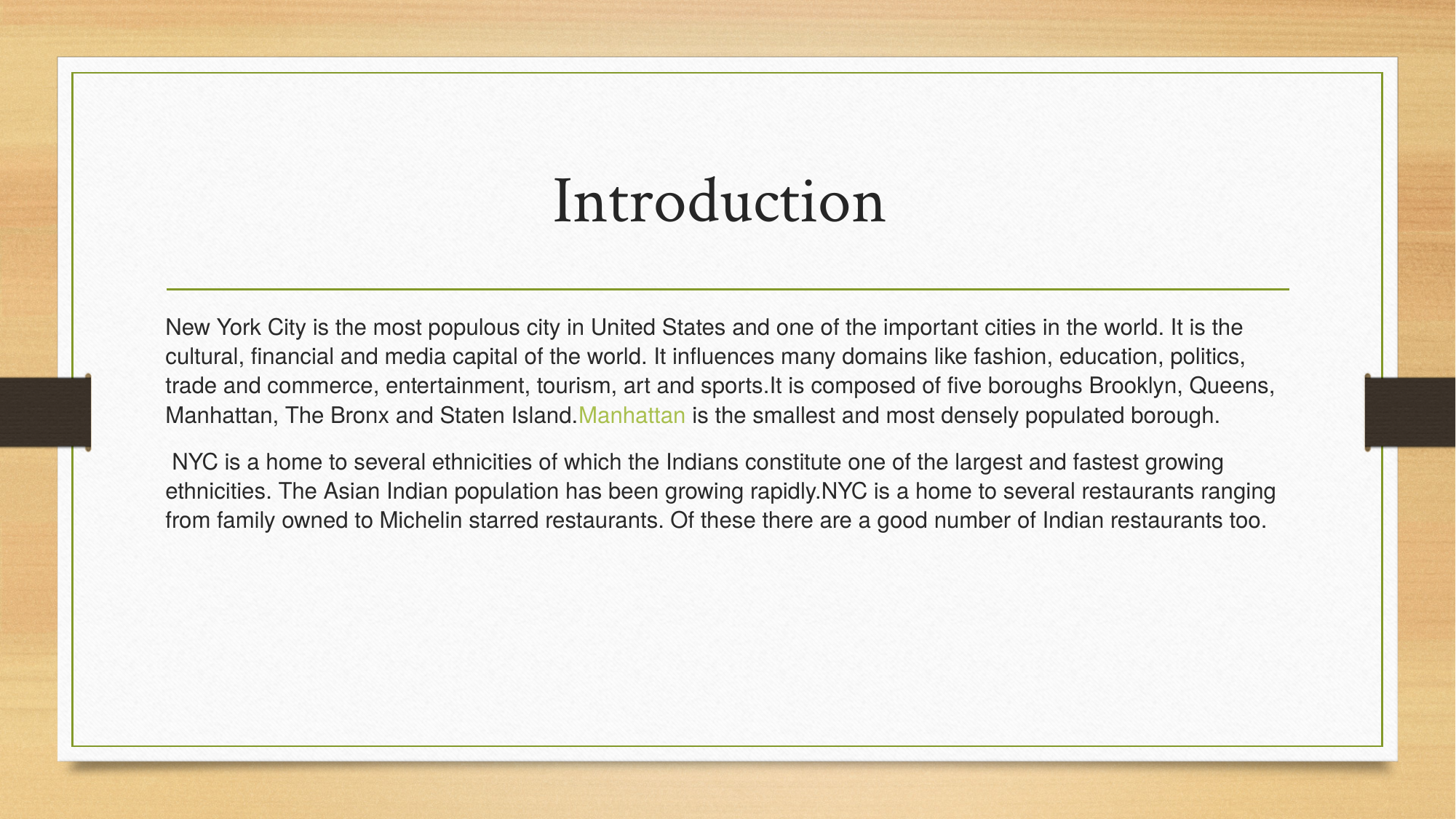

# Introduction
New York City is the most populous city in United States and one of the important cities in the world. It is the cultural, financial and media capital of the world. It influences many domains like fashion, education, politics, trade and commerce, entertainment, tourism, art and sports.It is composed of five boroughs Brooklyn, Queens, Manhattan, The Bronx and Staten Island.Manhattan is the smallest and most densely populated borough.
 NYC is a home to several ethnicities of which the Indians constitute one of the largest and fastest growing ethnicities. The Asian Indian population has been growing rapidly.NYC is a home to several restaurants ranging from family owned to Michelin starred restaurants. Of these there are a good number of Indian restaurants too.